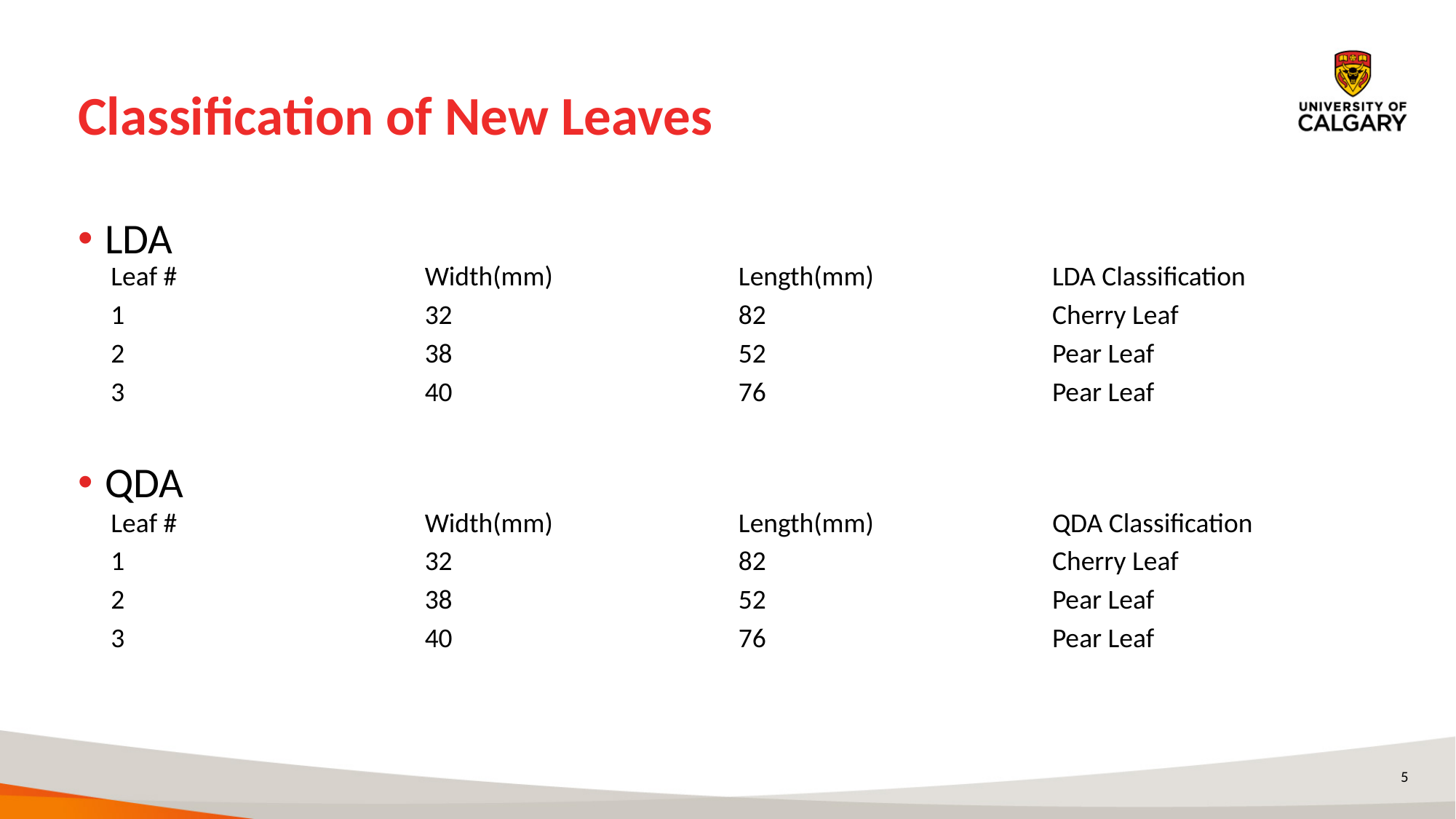

# Classification of New Leaves
LDA

QDA
| Leaf # | Width(mm) | Length(mm) | LDA Classification |
| --- | --- | --- | --- |
| 1 | 32 | 82 | Cherry Leaf |
| 2 | 38 | 52 | Pear Leaf |
| 3 | 40 | 76 | Pear Leaf |
| Leaf # | Width(mm) | Length(mm) | QDA Classification |
| --- | --- | --- | --- |
| 1 | 32 | 82 | Cherry Leaf |
| 2 | 38 | 52 | Pear Leaf |
| 3 | 40 | 76 | Pear Leaf |
5